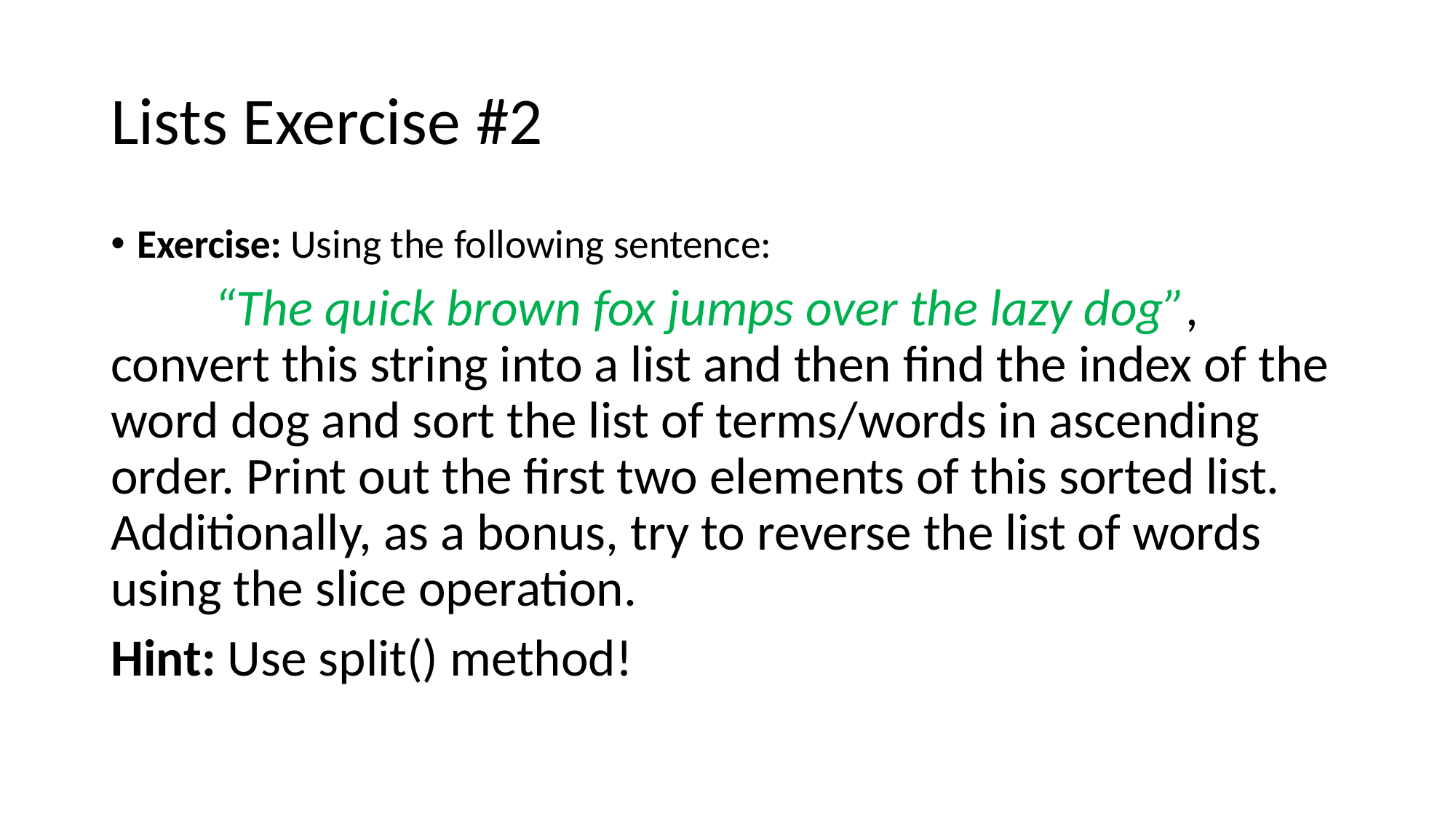

# Lists Exercise #2
Exercise: Using the following sentence:
	“The quick brown fox jumps over the lazy dog”, convert this string into a list and then find the index of the word dog and sort the list of terms/words in ascending order. Print out the first two elements of this sorted list. Additionally, as a bonus, try to reverse the list of words using the slice operation.
Hint: Use split() method!